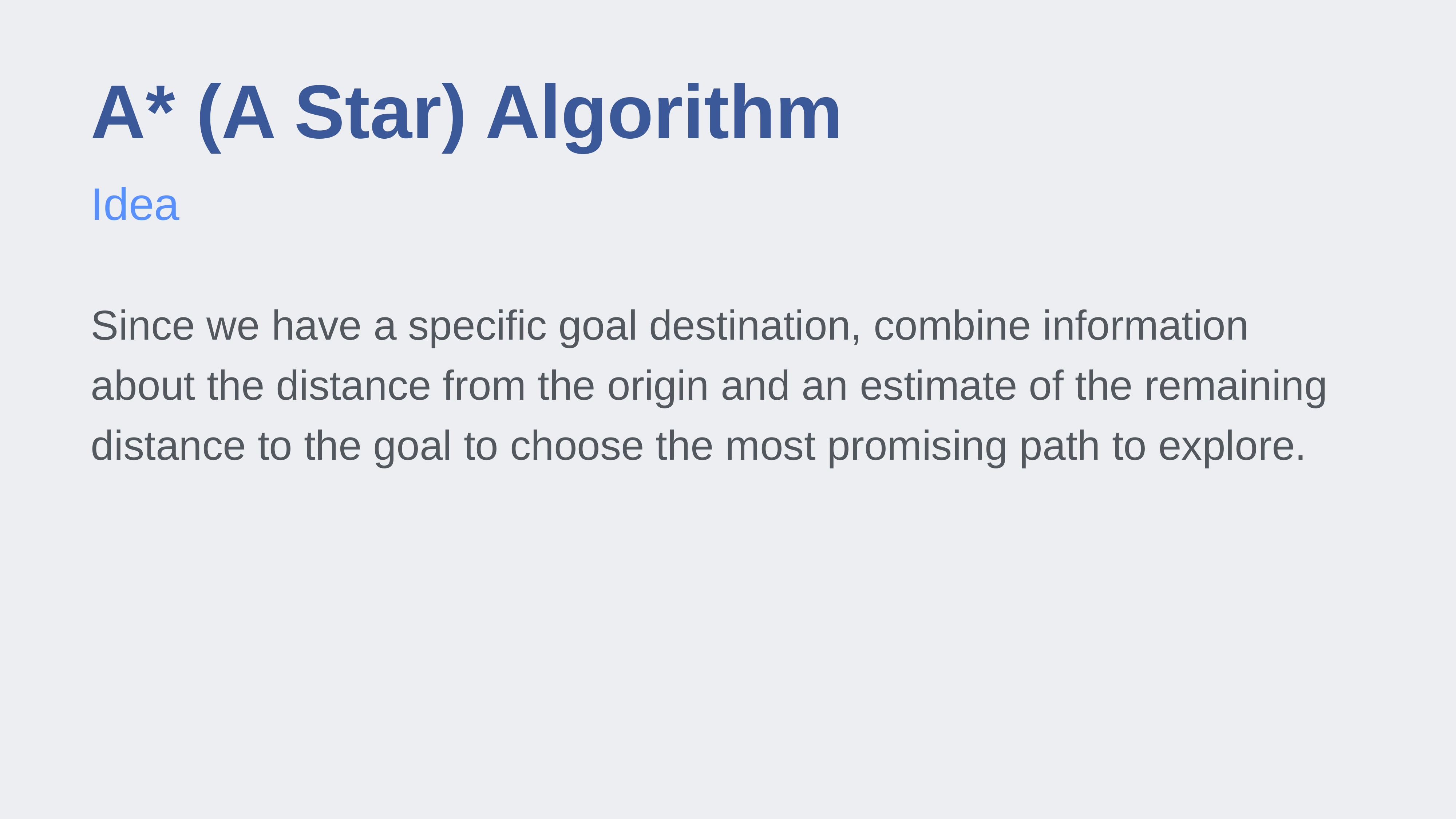

# A* (A Star) Algorithm
Idea
Since we have a specific goal destination, combine information about the distance from the origin and an estimate of the remaining distance to the goal to choose the most promising path to explore.